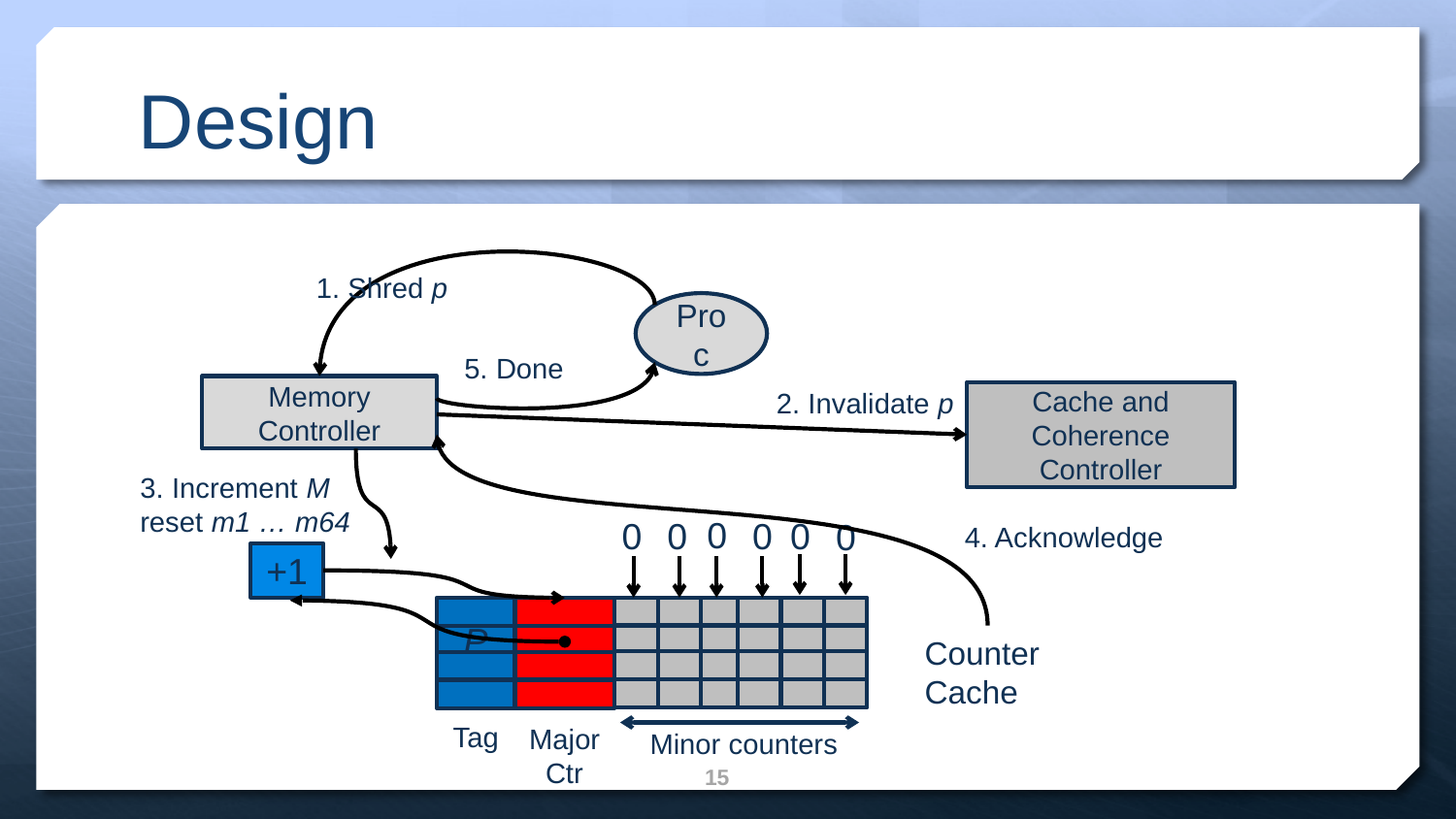

# Design
1. Shred p
Proc
5. Done
Memory
Controller
2. Invalidate p
Cache and Coherence Controller
3. Increment M
reset m1 … m64
0
0
0
0
0
0
4. Acknowledge
+1

Counter
Cache
P

Tag
Major
Ctr
Minor counters
15